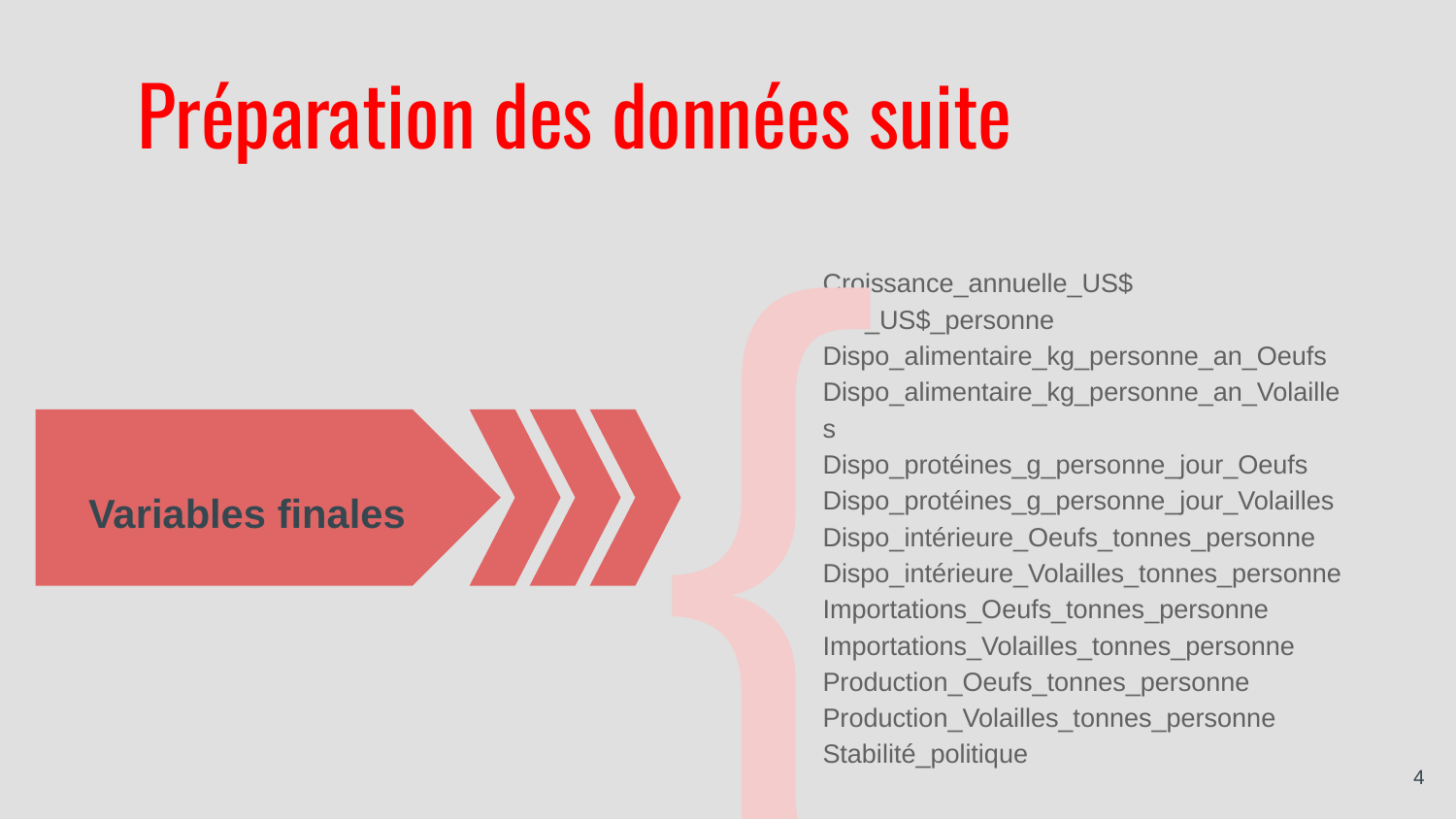

# Préparation des données suite
{
Croissance_annuelle_US$
PIB_US$_personne
Dispo_alimentaire_kg_personne_an_Oeufs
Dispo_alimentaire_kg_personne_an_Volailles
Dispo_protéines_g_personne_jour_Oeufs
Dispo_protéines_g_personne_jour_Volailles
Dispo_intérieure_Oeufs_tonnes_personne
Dispo_intérieure_Volailles_tonnes_personne
Importations_Oeufs_tonnes_personne
Importations_Volailles_tonnes_personne
Production_Oeufs_tonnes_personne
Production_Volailles_tonnes_personne
Stabilité_politique

Variables finales
4